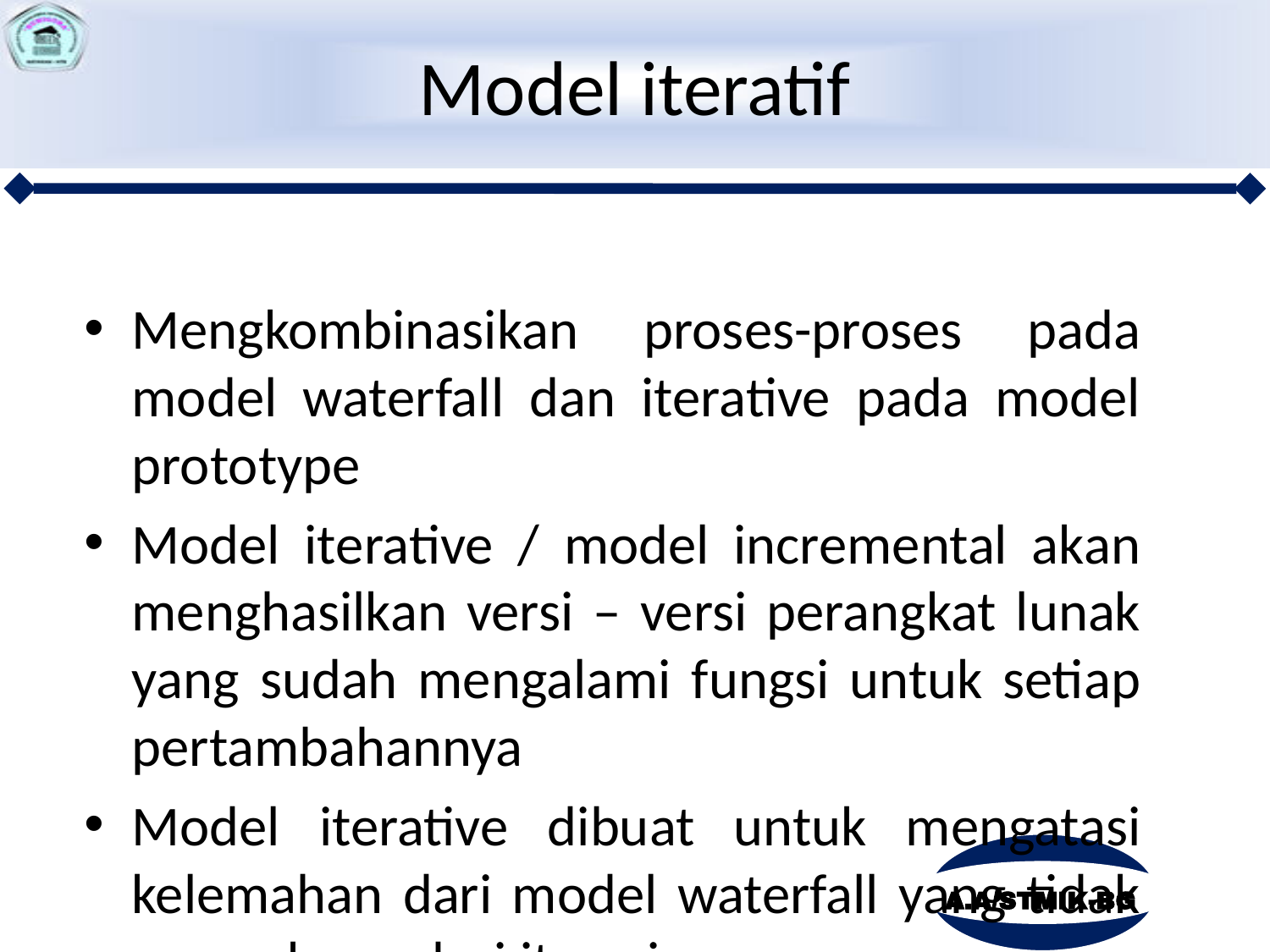

# Model iteratif
Mengkombinasikan proses-proses pada model waterfall dan iterative pada model prototype
Model iterative / model incremental akan menghasilkan versi – versi perangkat lunak yang sudah mengalami fungsi untuk setiap pertambahannya
Model iterative dibuat untuk mengatasi kelemahan dari model waterfall yang tidak mengakomodasi iterasi
Serta mengatasi kelemahan dari metode prototype yang memiliki proses terlalu pendek
Model ini sangat cocok jika staff yang dimiliki sering silih berganti